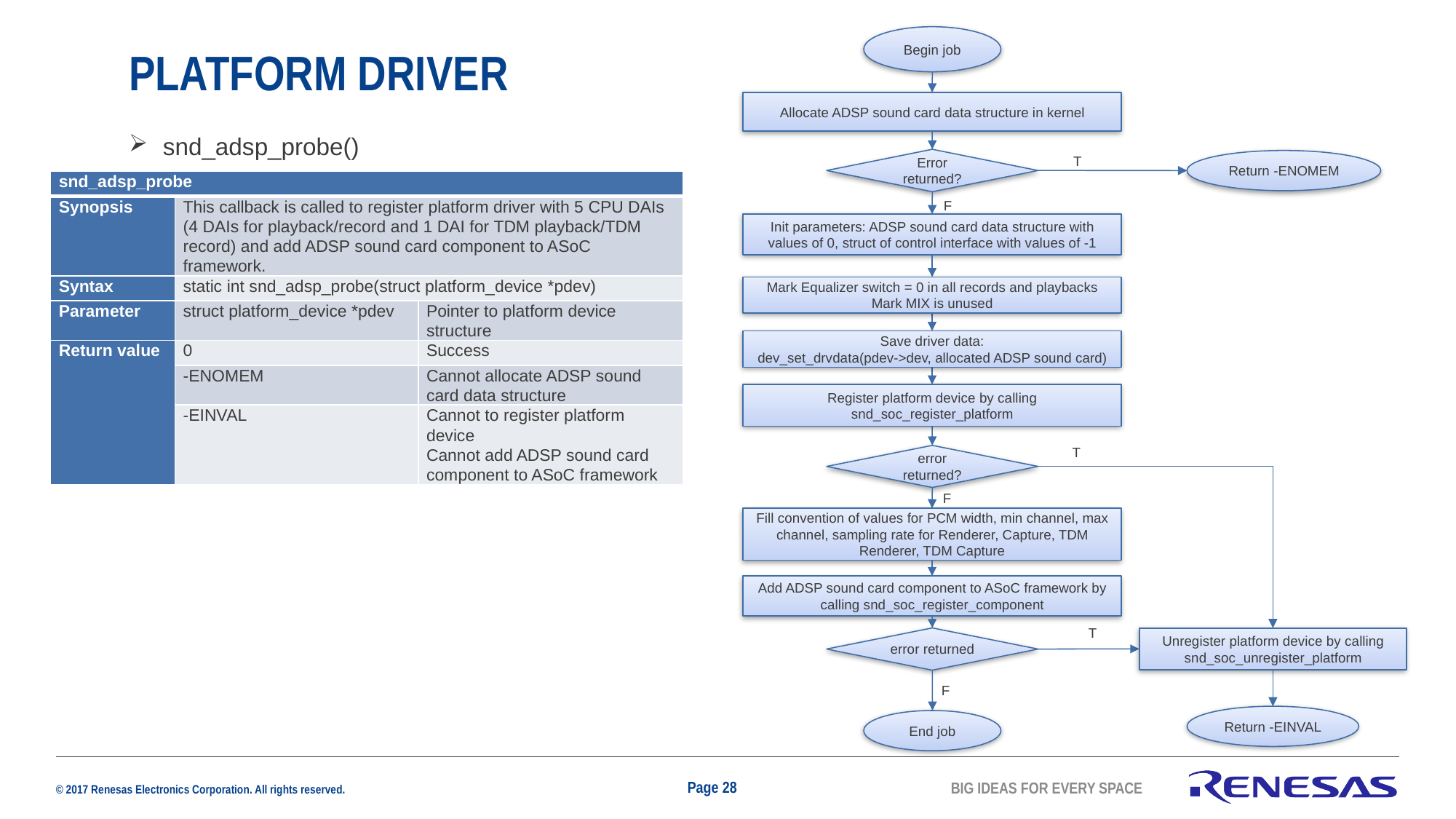

Begin job
# platform DRIVER
Allocate ADSP sound card data structure in kernel
snd_adsp_probe()
T
Error returned?
Return -ENOMEM
| snd\_adsp\_probe |  |  |
| --- | --- | --- |
| Synopsis | This callback is called to register platform driver with 5 CPU DAIs (4 DAIs for playback/record and 1 DAI for TDM playback/TDM record) and add ADSP sound card component to ASoC framework. |  |
| Syntax | static int snd\_adsp\_probe(struct platform\_device \*pdev) |  |
| Parameter | struct platform\_device \*pdev | Pointer to platform device structure |
| Return value | 0 | Success |
|  | -ENOMEM | Cannot allocate ADSP sound card data structure |
|  | -EINVAL | Cannot to register platform device Cannot add ADSP sound card component to ASoC framework |
F
Init parameters: ADSP sound card data structure with values of 0, struct of control interface with values of -1
Mark Equalizer switch = 0 in all records and playbacks
Mark MIX is unused
Save driver data:
dev_set_drvdata(pdev->dev, allocated ADSP sound card)
Register platform device by calling snd_soc_register_platform
T
error returned?
F
Fill convention of values for PCM width, min channel, max channel, sampling rate for Renderer, Capture, TDM Renderer, TDM Capture
Add ADSP sound card component to ASoC framework by calling snd_soc_register_component
T
error returned
Unregister platform device by calling snd_soc_unregister_platform
F
Return -EINVAL
End job
Page 28